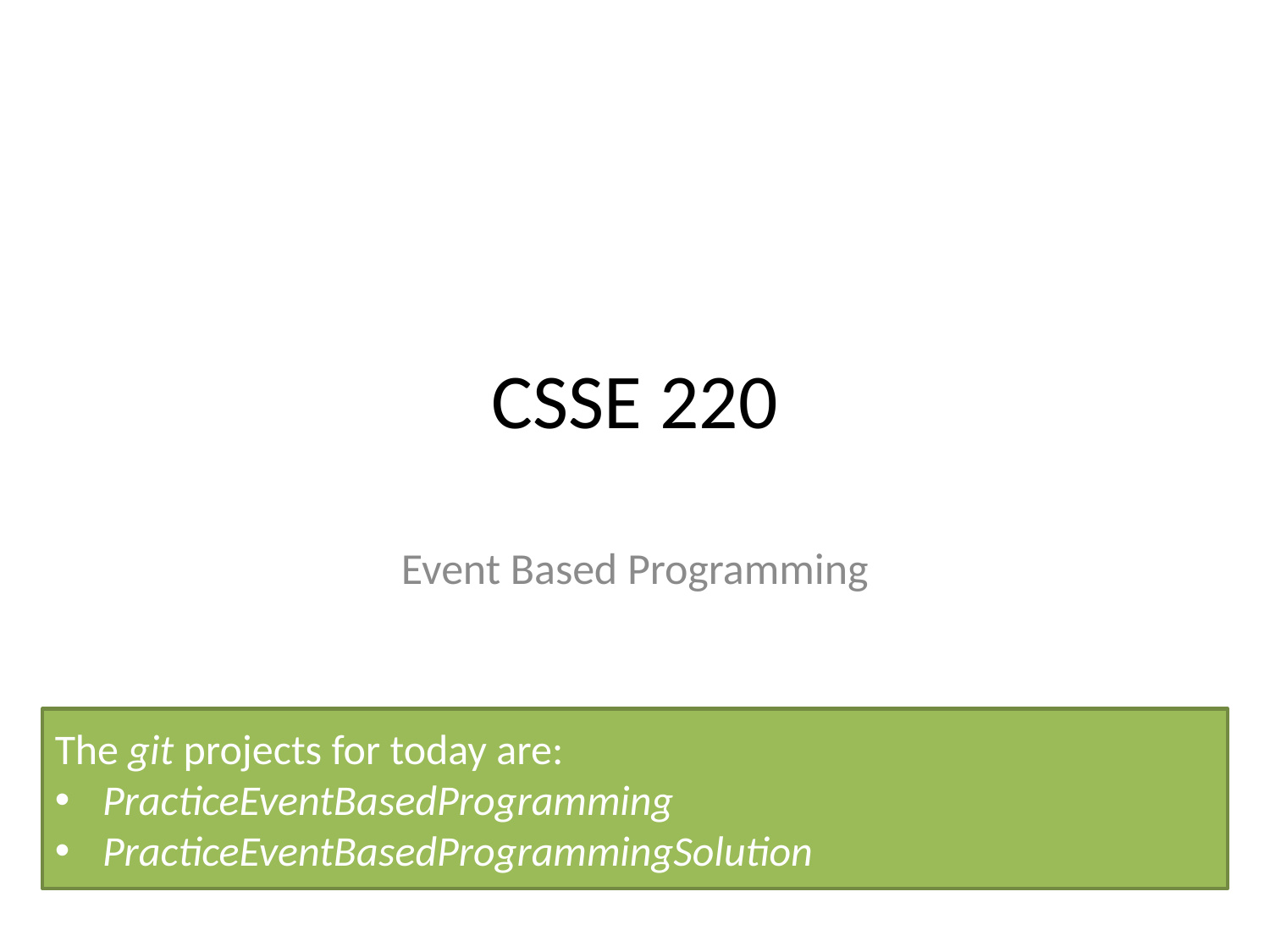

# CSSE 220
Event Based Programming
The git projects for today are:
PracticeEventBasedProgramming
PracticeEventBasedProgrammingSolution